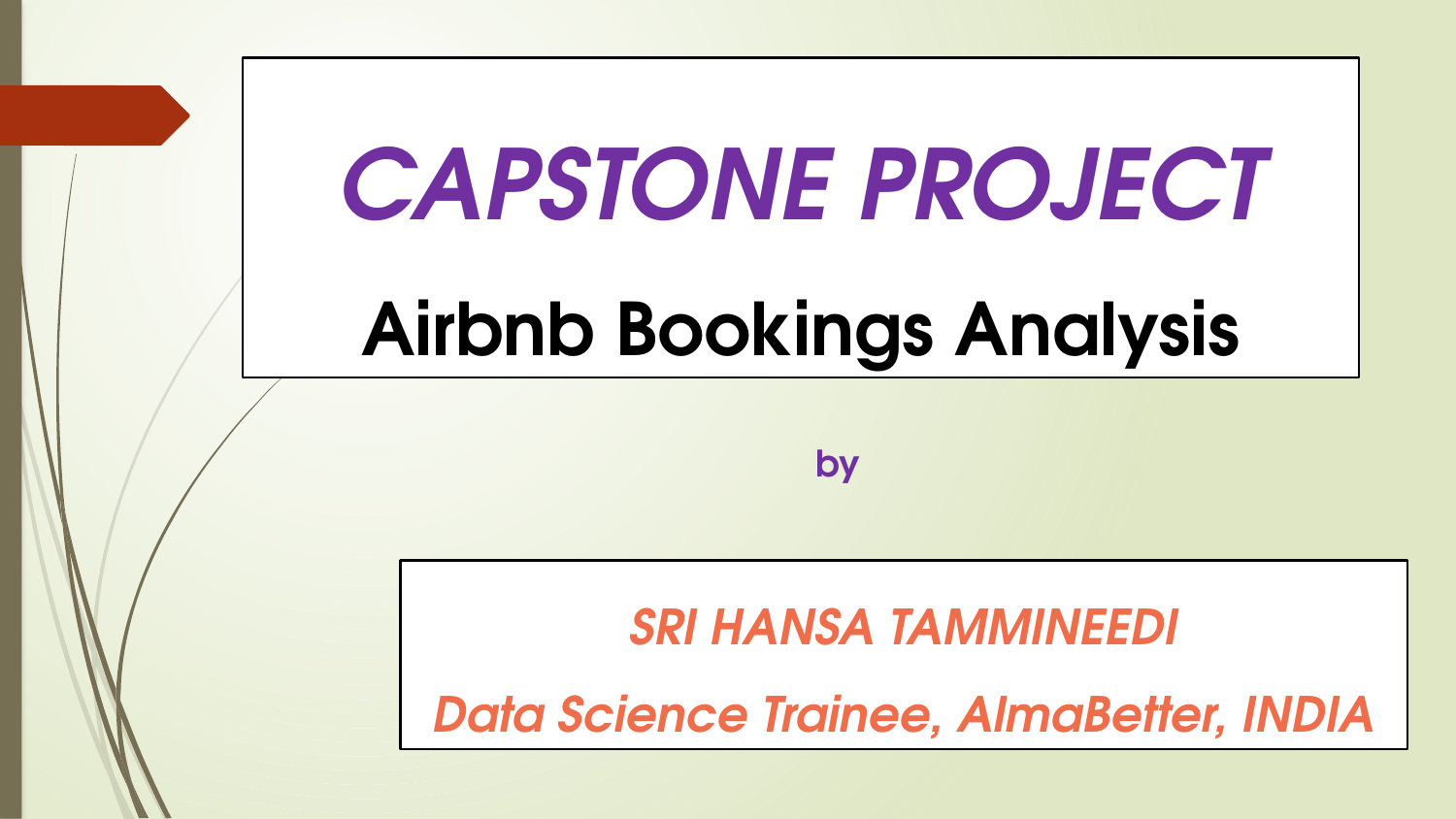

CAPSTONE PROJECT
Airbnb Bookings Analysis
by
SRI HANSA TAMMINEEDI
Data Science Trainee, AlmaBetter, INDIA